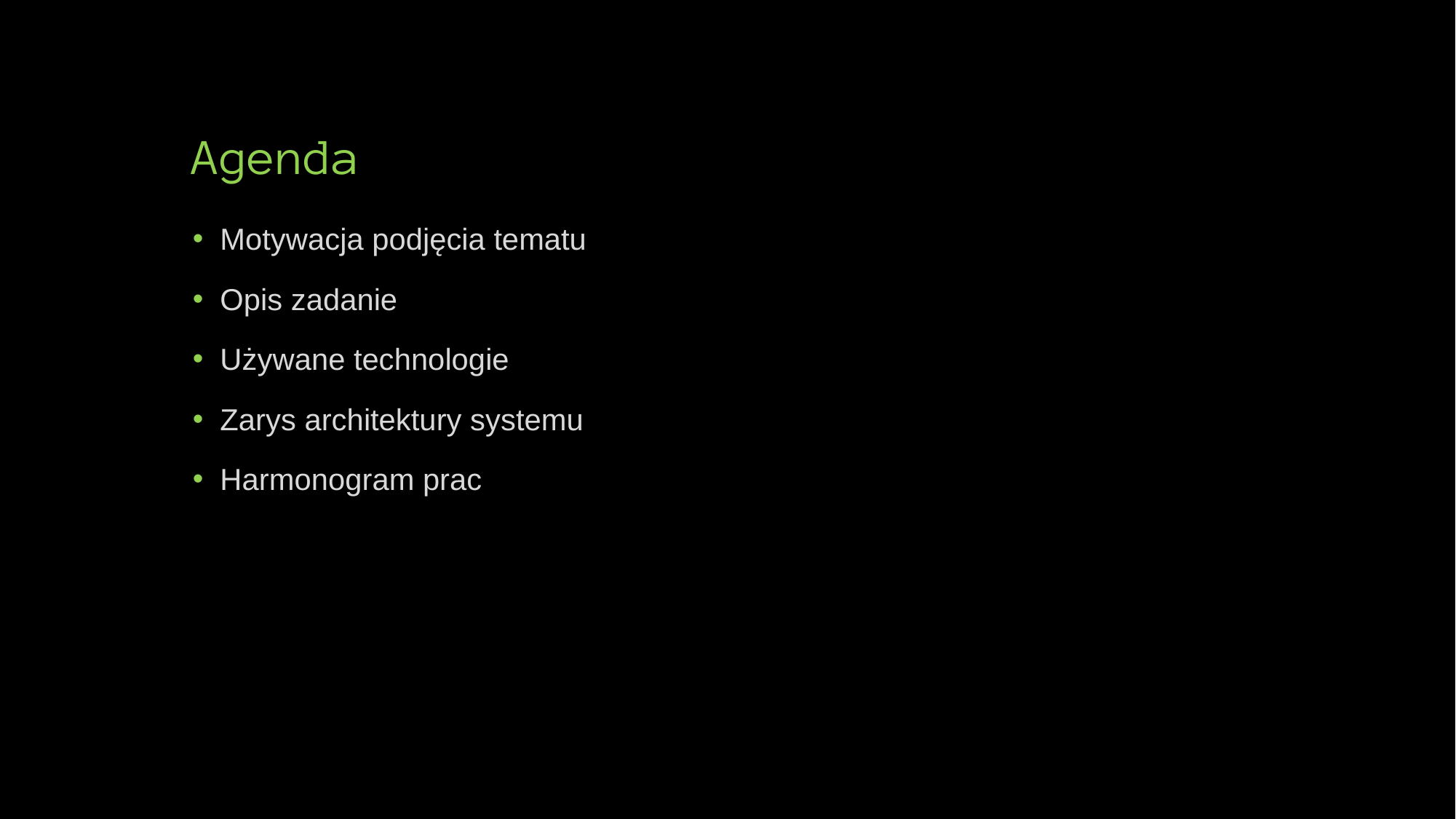

# Agenda
Motywacja podjęcia tematu
Opis zadanie
Używane technologie
Zarys architektury systemu
Harmonogram prac